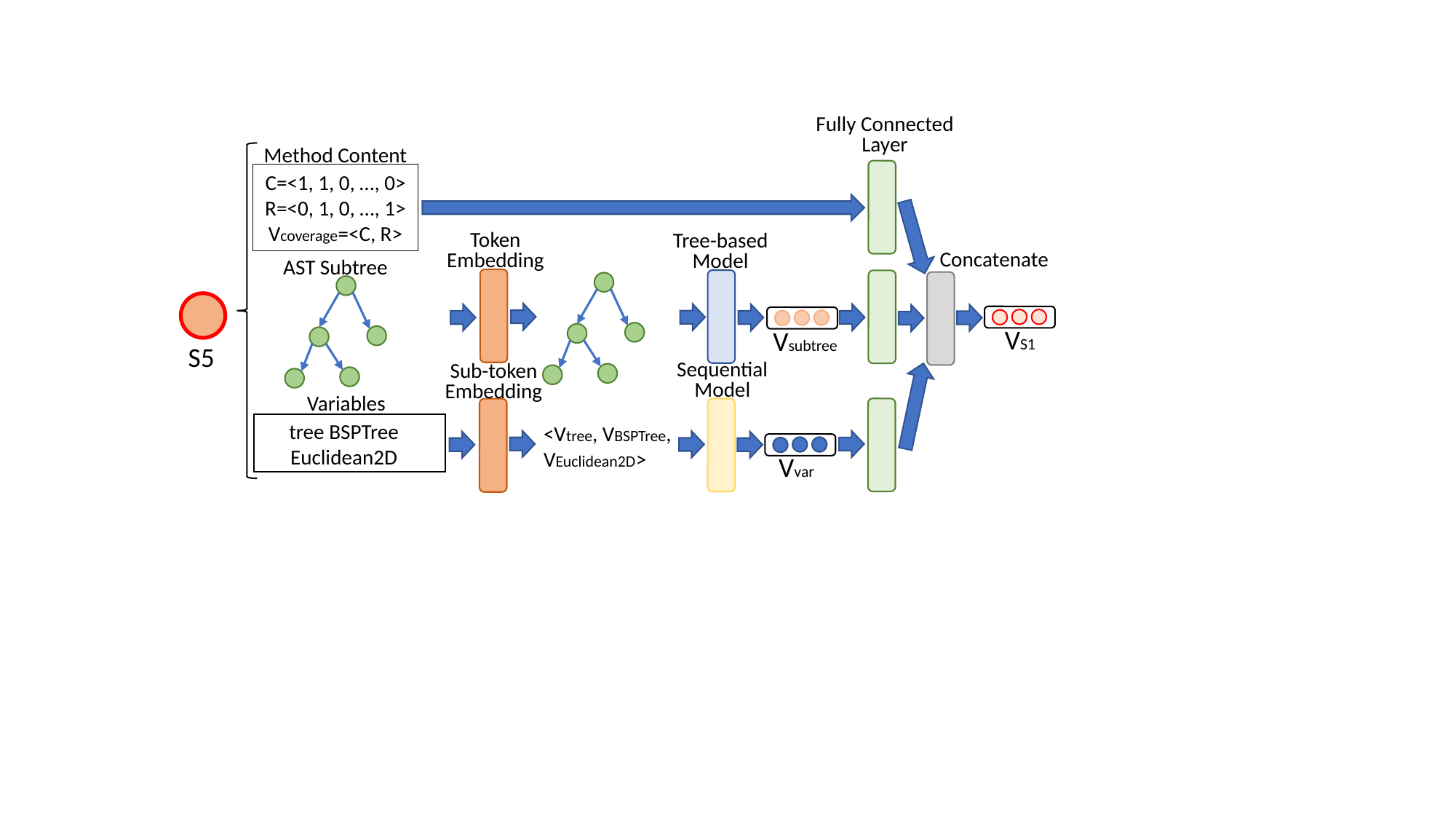

Fully Connected Layer
Method Content

C=<1, 1, 0, …, 0>
R=<0, 1, 0, …, 1>
Vcoverage=<C, R>

Token Embedding
Tree-based Model
Concatenate
AST Subtree

VS1
Vsubtree
S5
Sequential Model
Sub-token Embedding
Variables
tree BSPTree  Euclidean2D

<Vtree, VBSPTree, VEuclidean2D>

Vvar